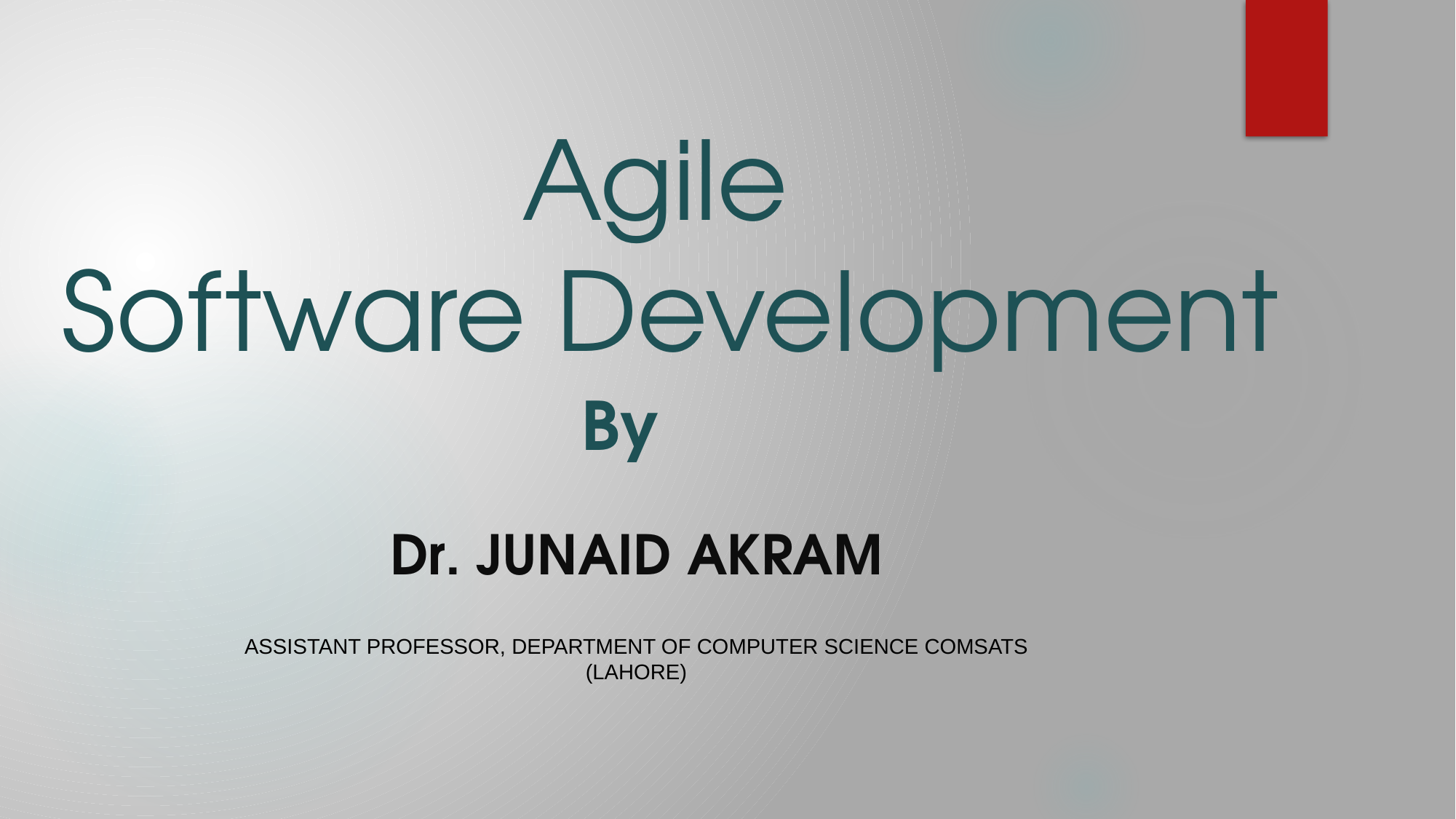

1
# Agile Software Development

By
Dr. Junaid Akram

Assistant Professor, Department of Computer Science COMSATS (Lahore)